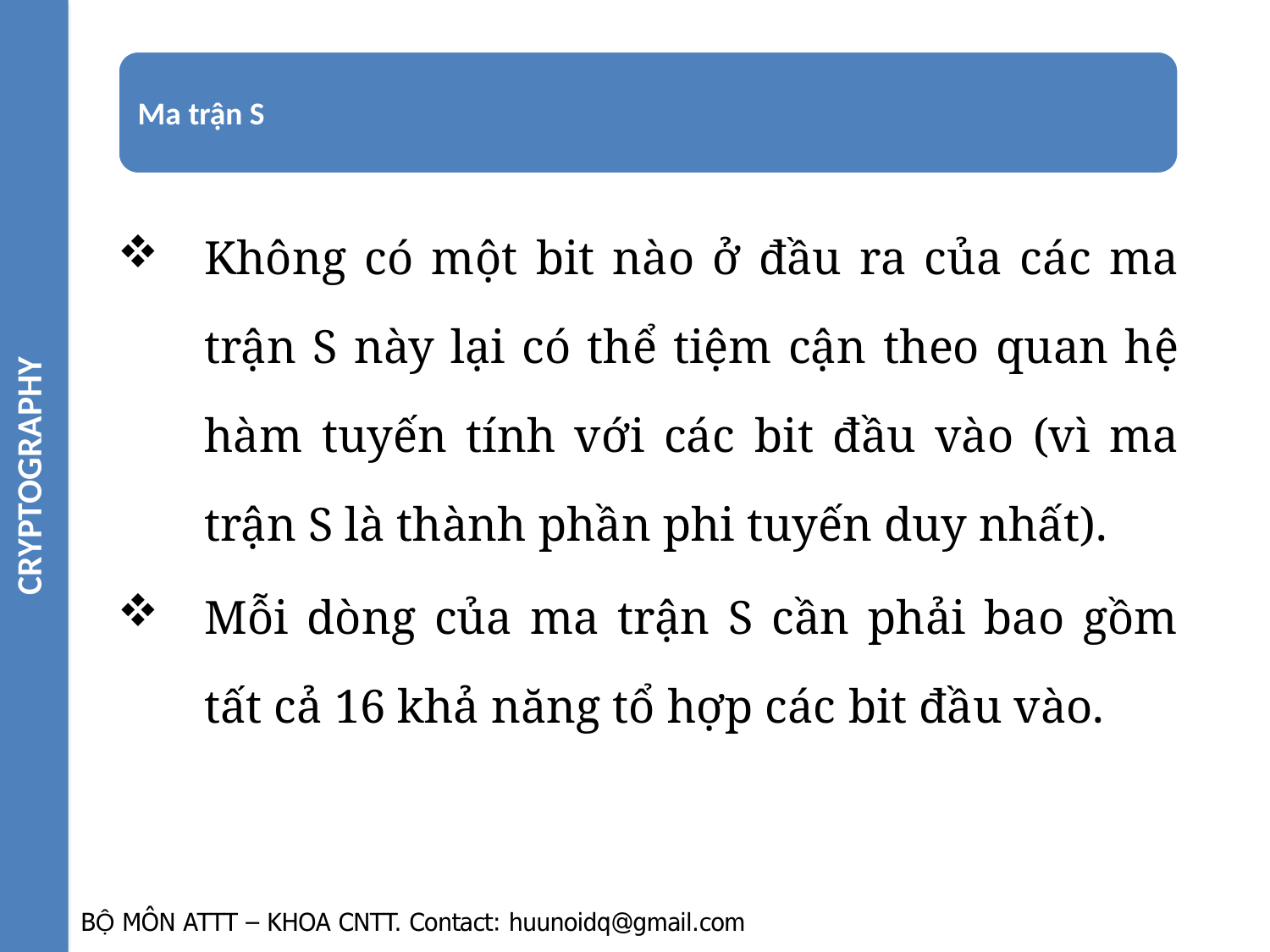

CRYPTOGRAPHY
Ma trận S
Không có một bit nào ở đầu ra của các ma trận S này lại có thể tiệm cận theo quan hệ hàm tuyến tính với các bit đầu vào (vì ma trận S là thành phần phi tuyến duy nhất).
Mỗi dòng của ma trận S cần phải bao gồm tất cả 16 khả năng tổ hợp các bit đầu vào.
BỘ MÔN ATTT – KHOA CNTT. Contact: huunoidq@gmail.com